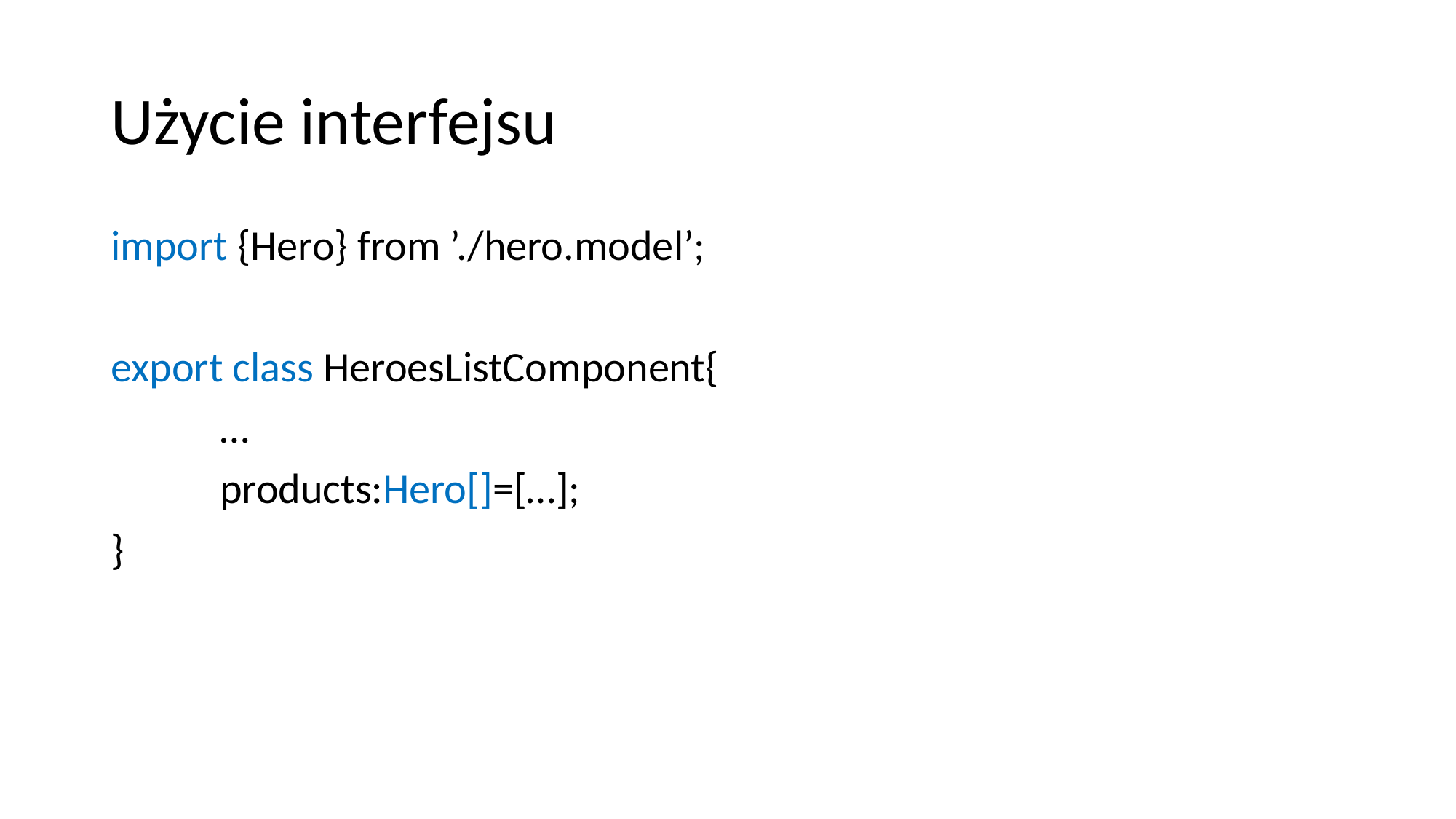

# Użycie interfejsu
import {Hero} from ’./hero.model’;

export class HeroesListComponent{
	…
	products:Hero[]=[…];
}